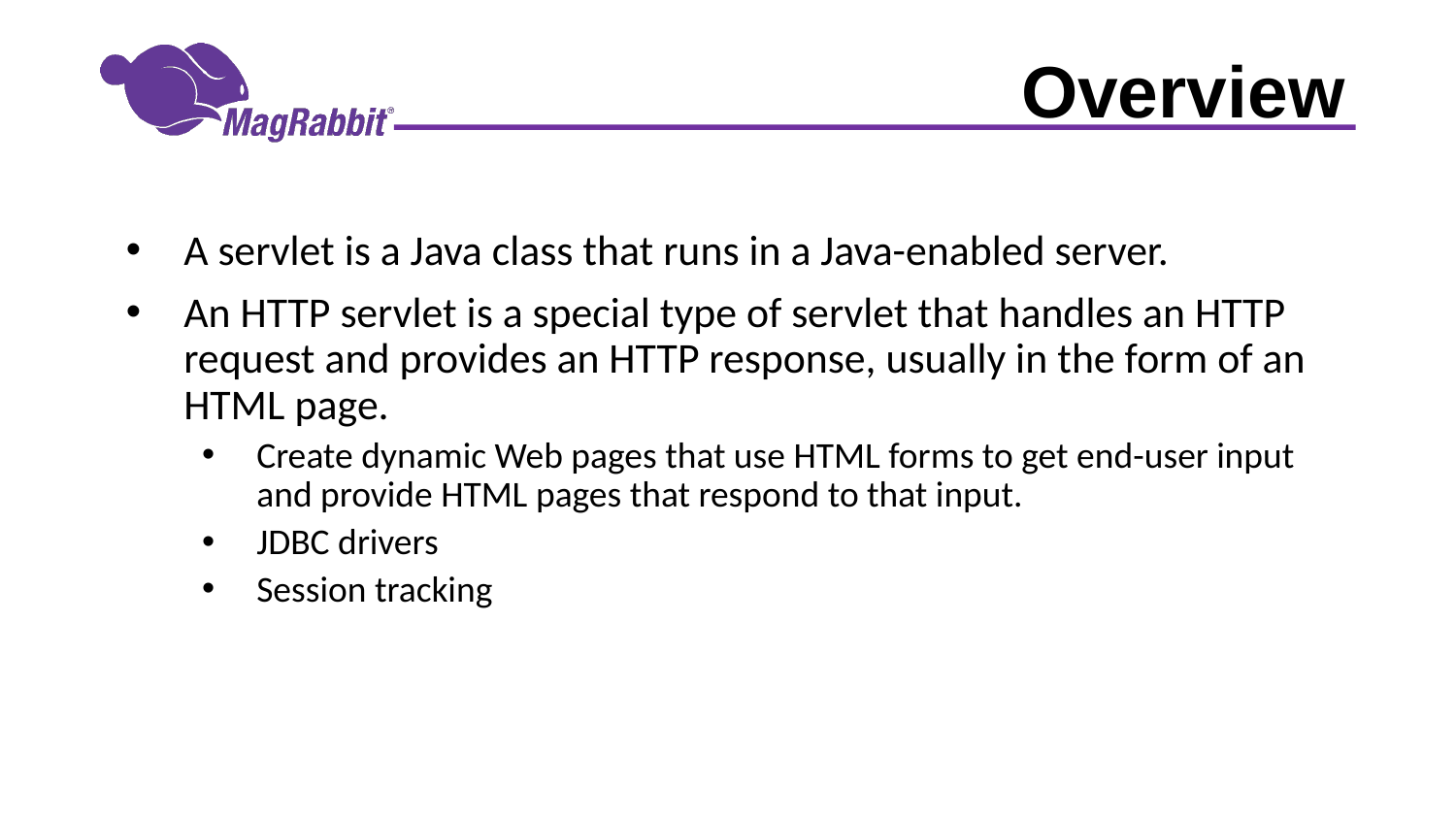

# Overview
A servlet is a Java class that runs in a Java-enabled server.
An HTTP servlet is a special type of servlet that handles an HTTP request and provides an HTTP response, usually in the form of an HTML page.
Create dynamic Web pages that use HTML forms to get end-user input and provide HTML pages that respond to that input.
JDBC drivers
Session tracking